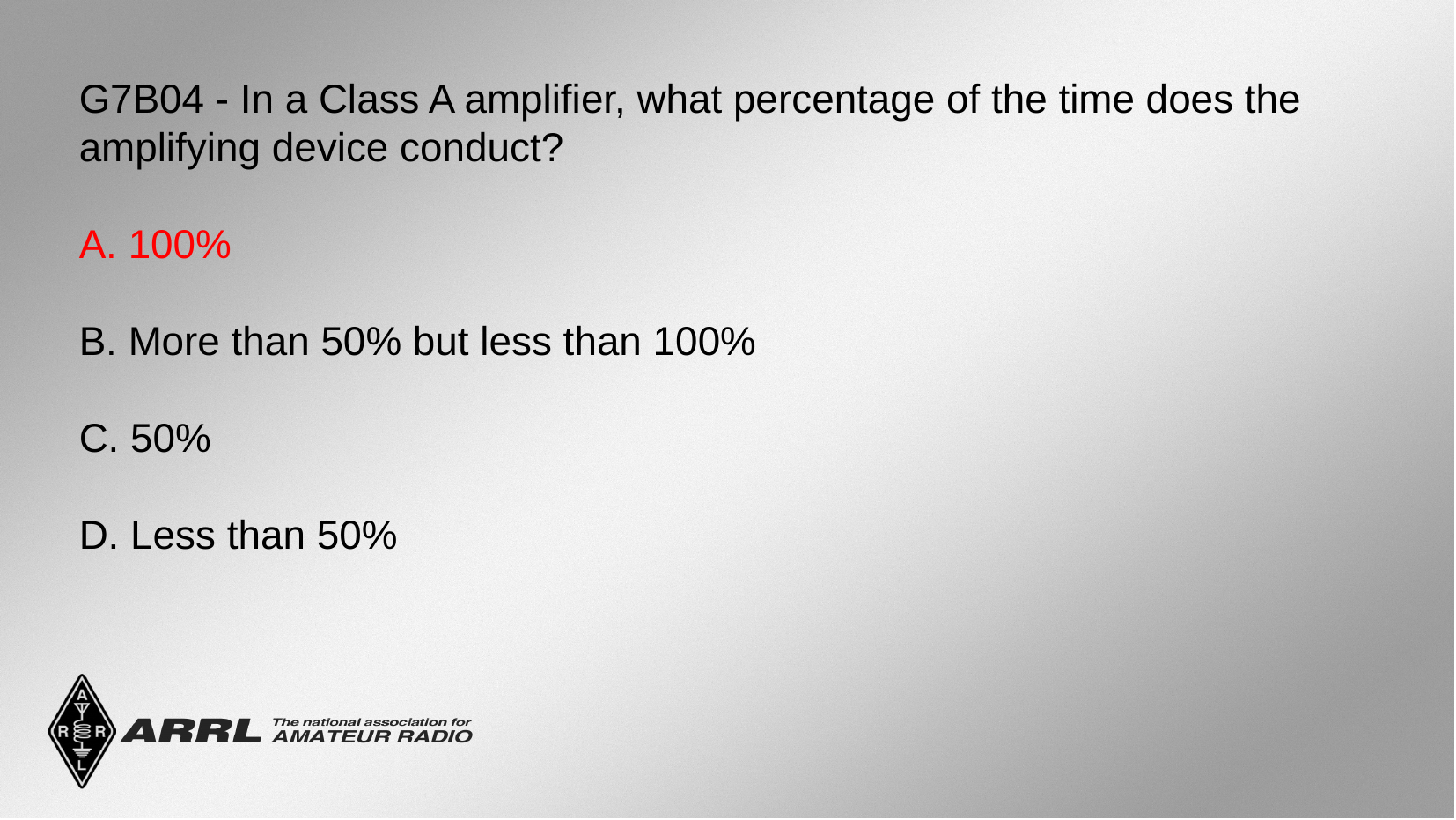

G7B04 - In a Class A amplifier, what percentage of the time does the amplifying device conduct?

A. 100%

B. More than 50% but less than 100%

C. 50%

D. Less than 50%